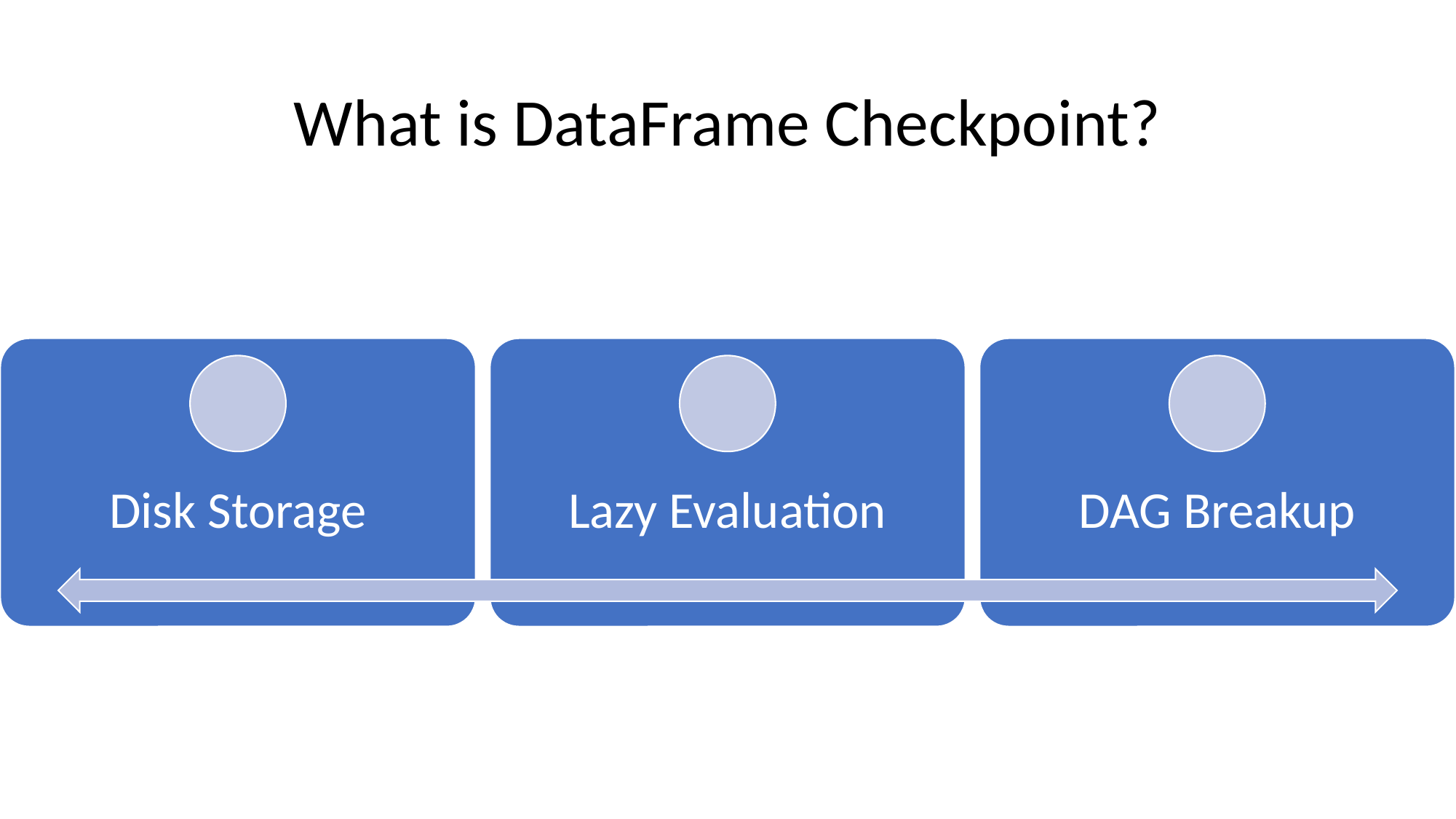

# What is DataFrame Checkpoint?
Disk Storage
Lazy Evaluation
DAG Breakup